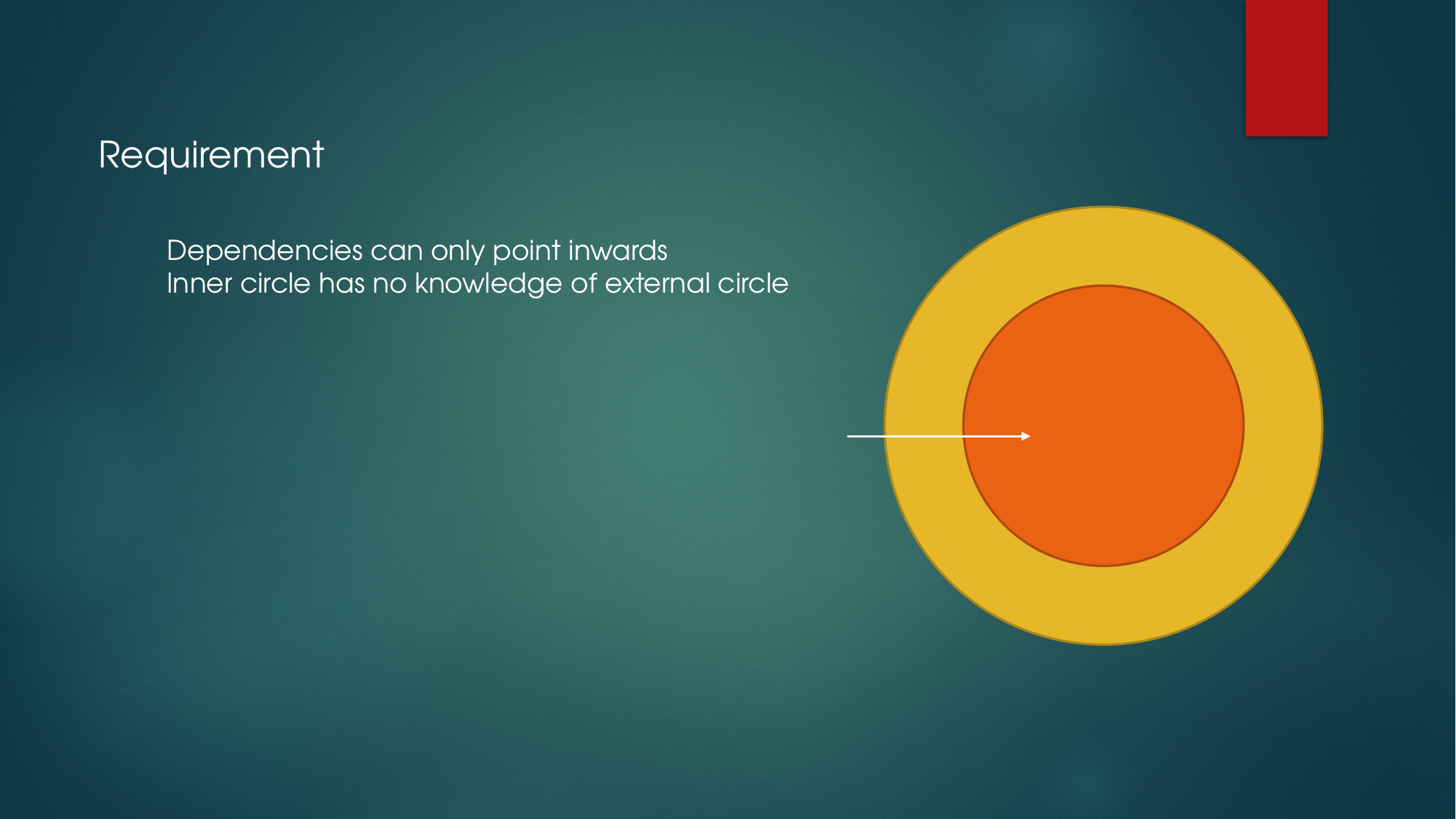

Requirement

Dependencies can only point inwards
Inner circle has no knowledge of external circle